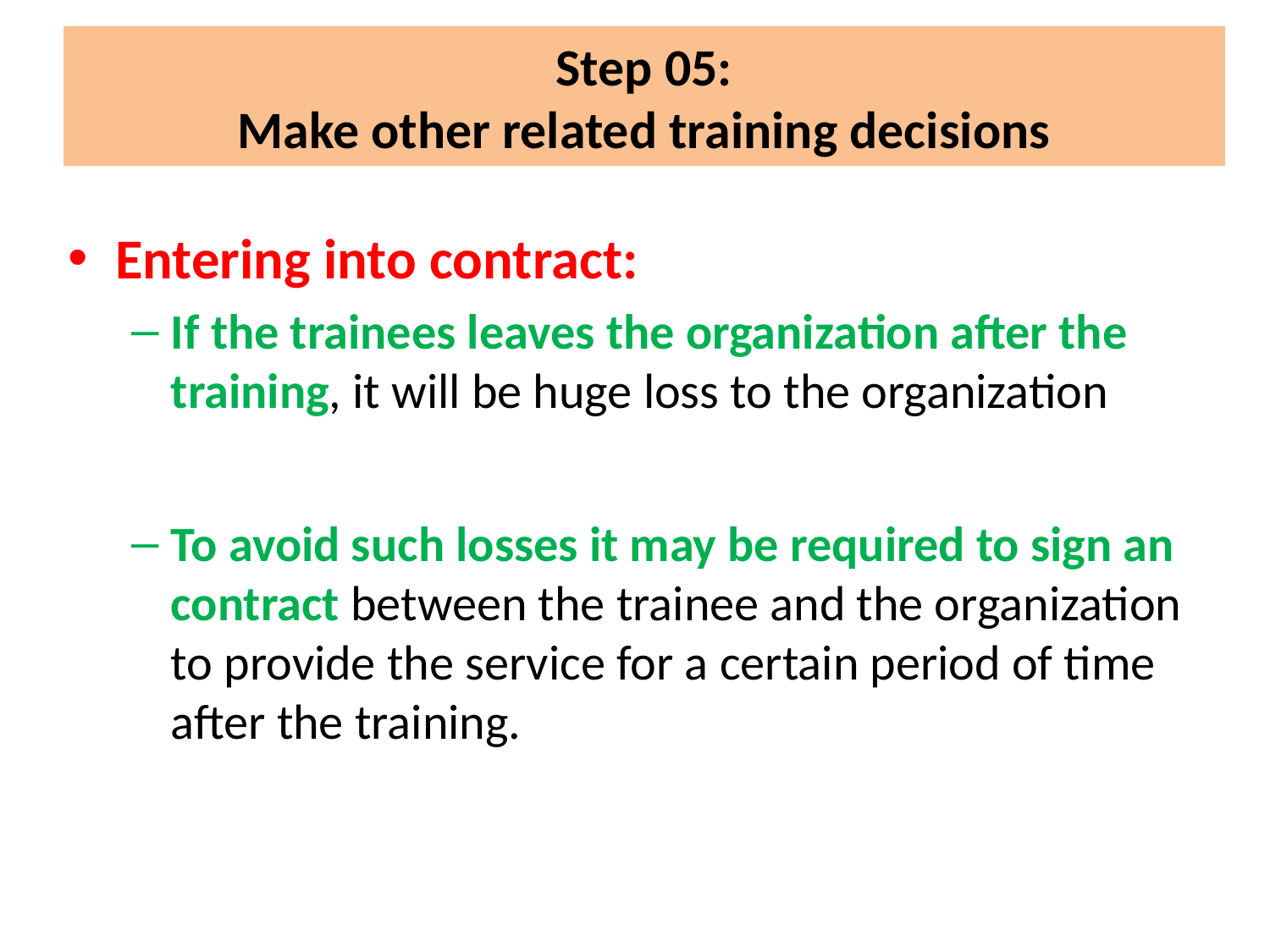

# Step 05: Make other related training decisions
Entering into contract:
If the trainees leaves the organization after the training, it will be huge loss to the organization

To avoid such losses it may be required to sign an contract between the trainee and the organization to provide the service for a certain period of time after the training.